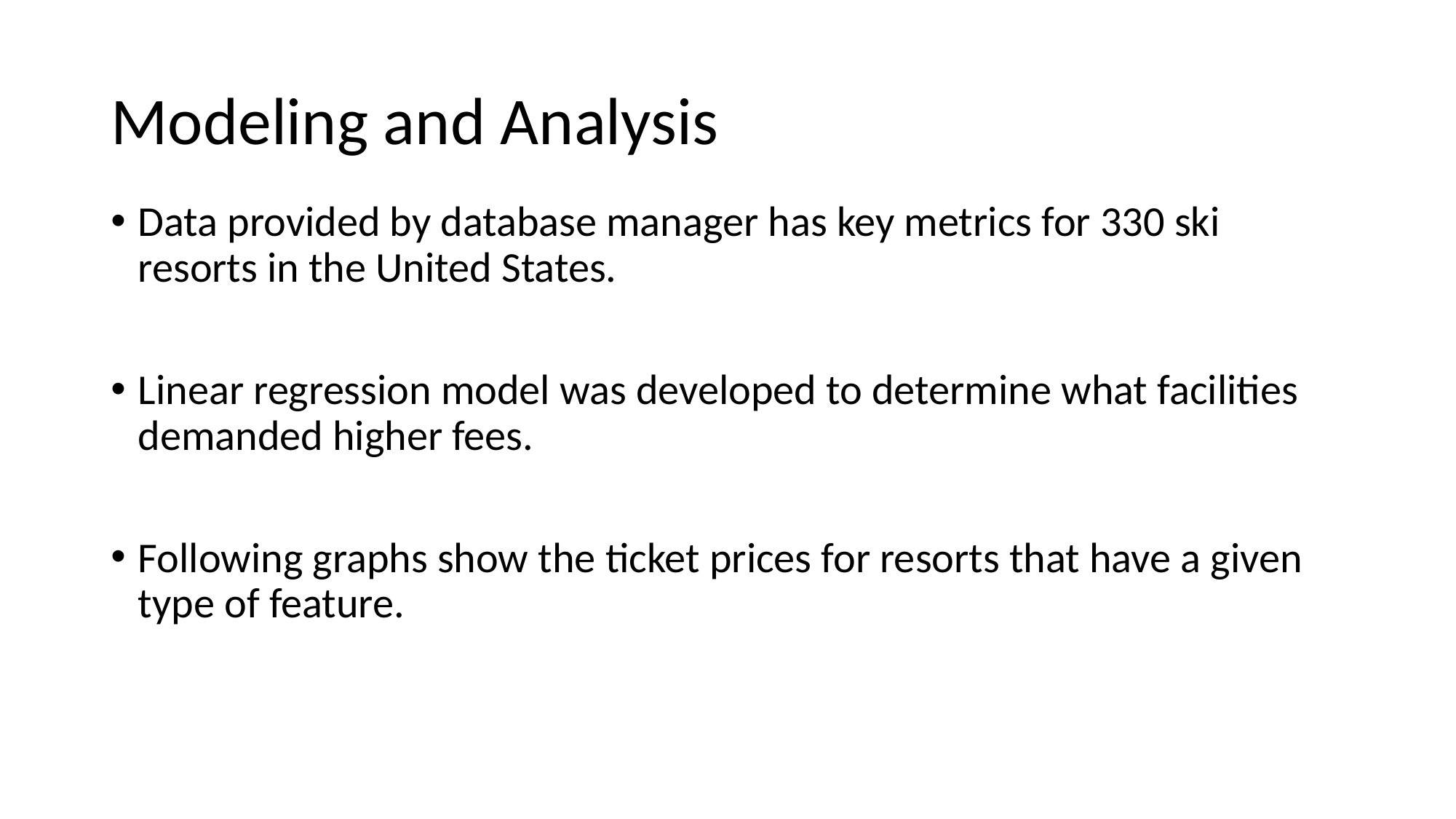

# Modeling and Analysis
Data provided by database manager has key metrics for 330 ski resorts in the United States.

Linear regression model was developed to determine what facilities demanded higher fees.

Following graphs show the ticket prices for resorts that have a given type of feature.